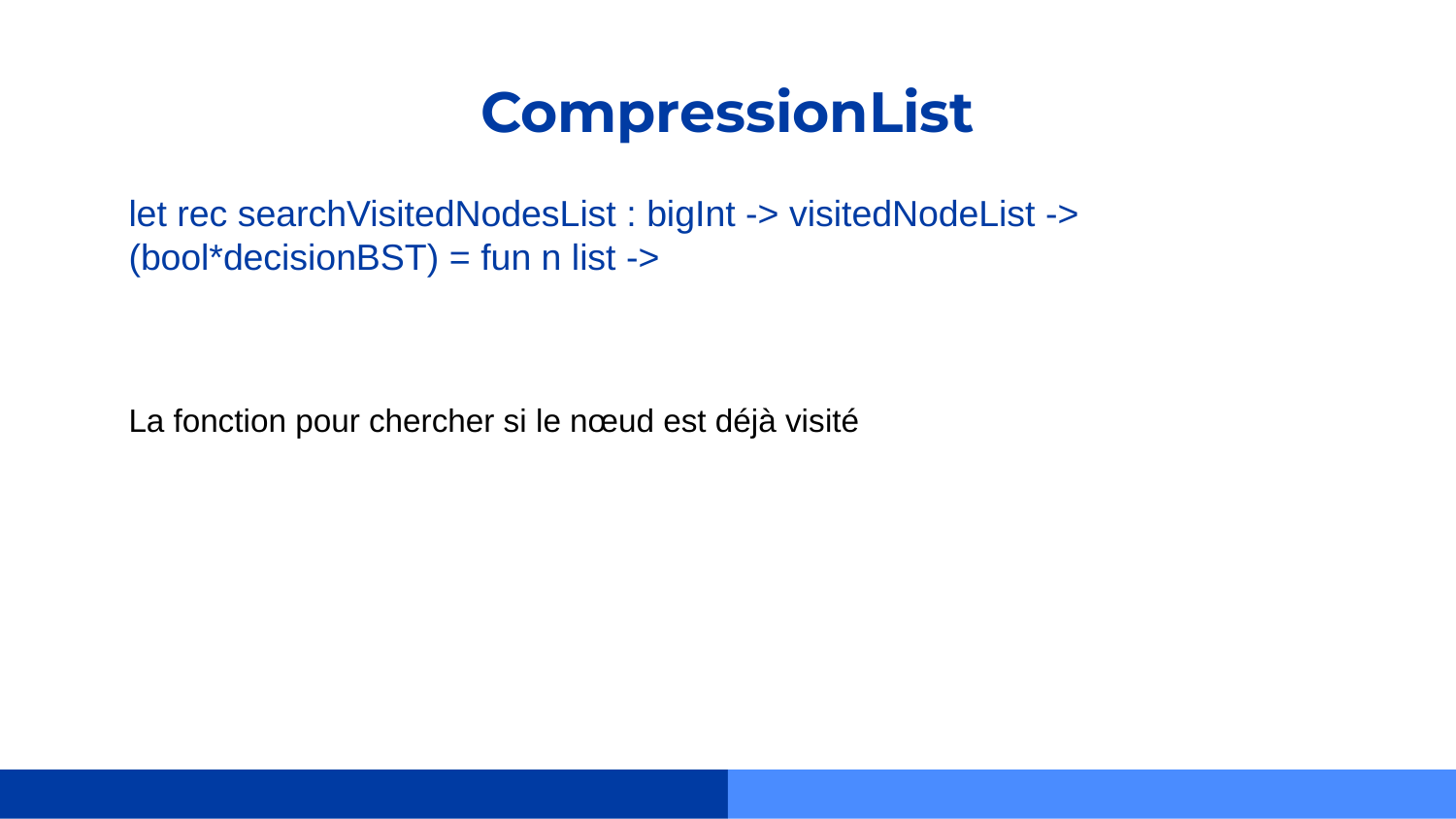

# CompressionList
let rec searchVisitedNodesList : bigInt -> visitedNodeList -> (bool*decisionBST) = fun n list ->
La fonction pour chercher si le nœud est déjà visité